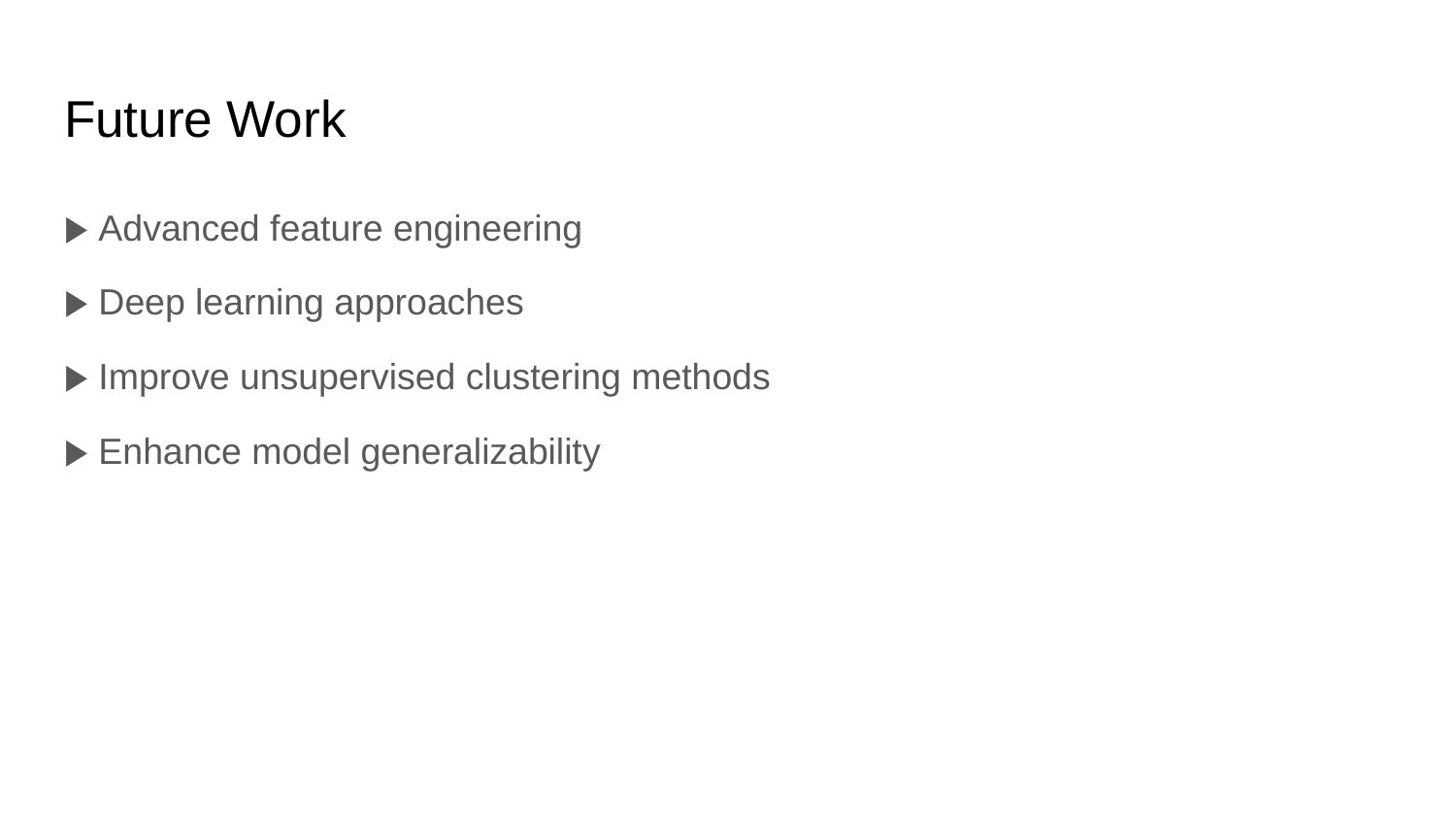

# Future Work
▶ Advanced feature engineering
▶ Deep learning approaches
▶ Improve unsupervised clustering methods
▶ Enhance model generalizability